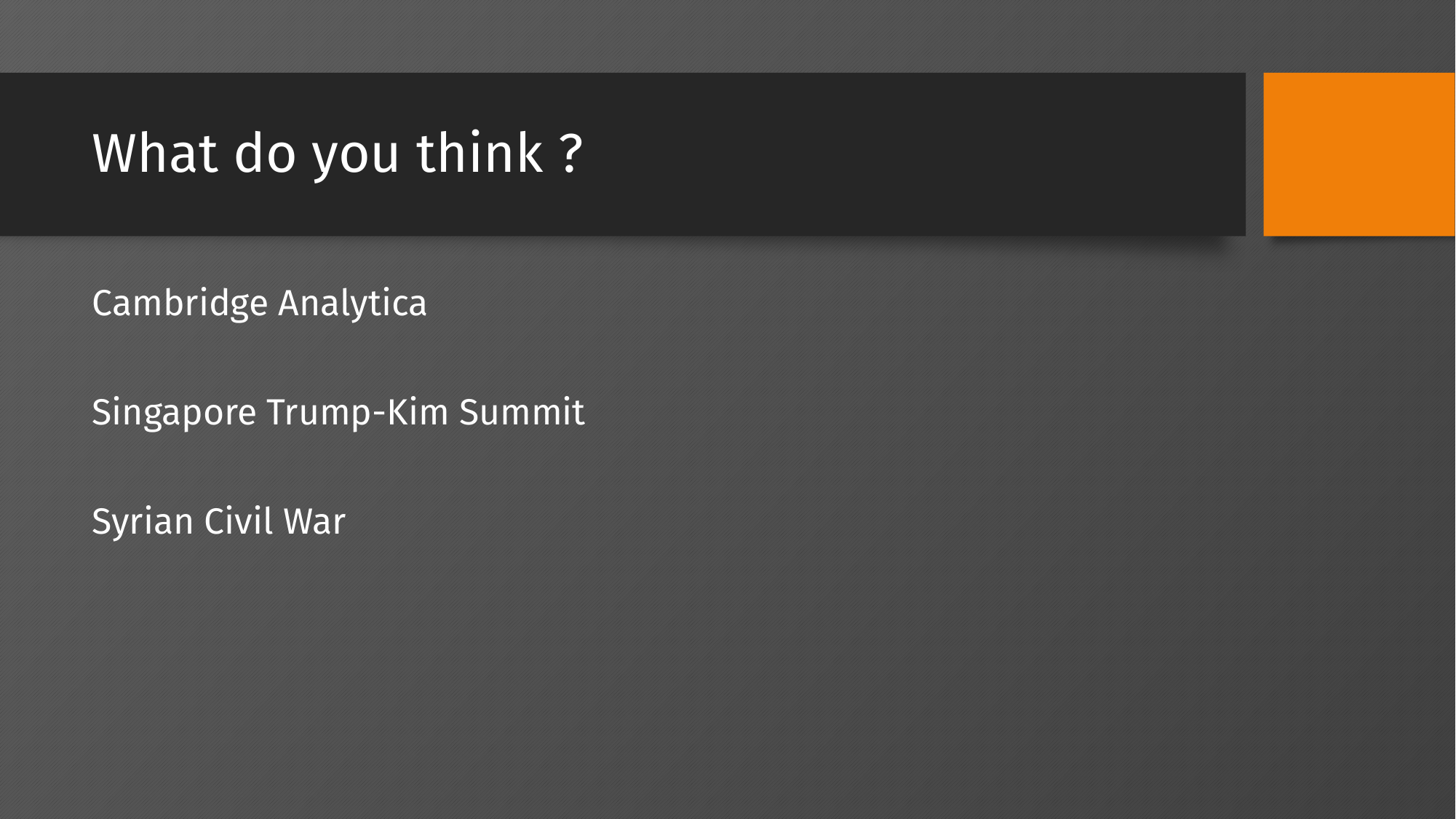

# What do you think ?
Cambridge Analytica

Singapore Trump-Kim Summit

Syrian Civil War